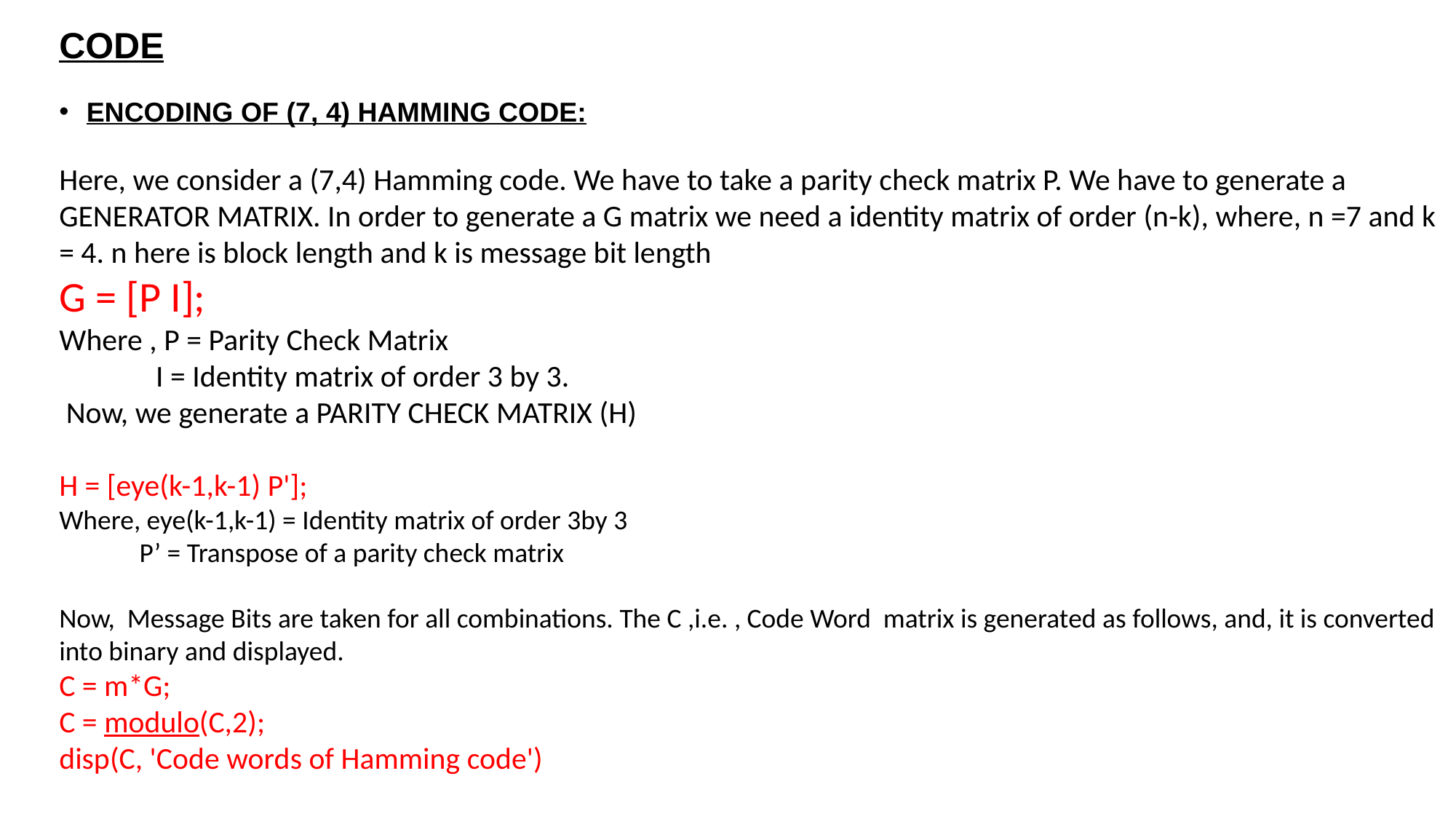

CODE

ENCODING OF (7, 4) HAMMING CODE:

Here, we consider a (7,4) Hamming code. We have to take a parity check matrix P. We have to generate a GENERATOR MATRIX. In order to generate a G matrix we need a identity matrix of order (n-k), where, n =7 and k = 4. n here is block length and k is message bit length
G = [P I];
Where , P = Parity Check Matrix
              I = Identity matrix of order 3 by 3.
 Now, we generate a PARITY CHECK MATRIX (H)

H = [eye(k-1,k-1) P'];
Where, eye(k-1,k-1) = Identity matrix of order 3by 3
             P’ = Transpose of a parity check matrix

Now,  Message Bits are taken for all combinations. The C ,i.e. , Code Word  matrix is generated as follows, and, it is converted into binary and displayed.
C = m*G;
C = modulo(C,2);
disp(C, 'Code words of Hamming code')